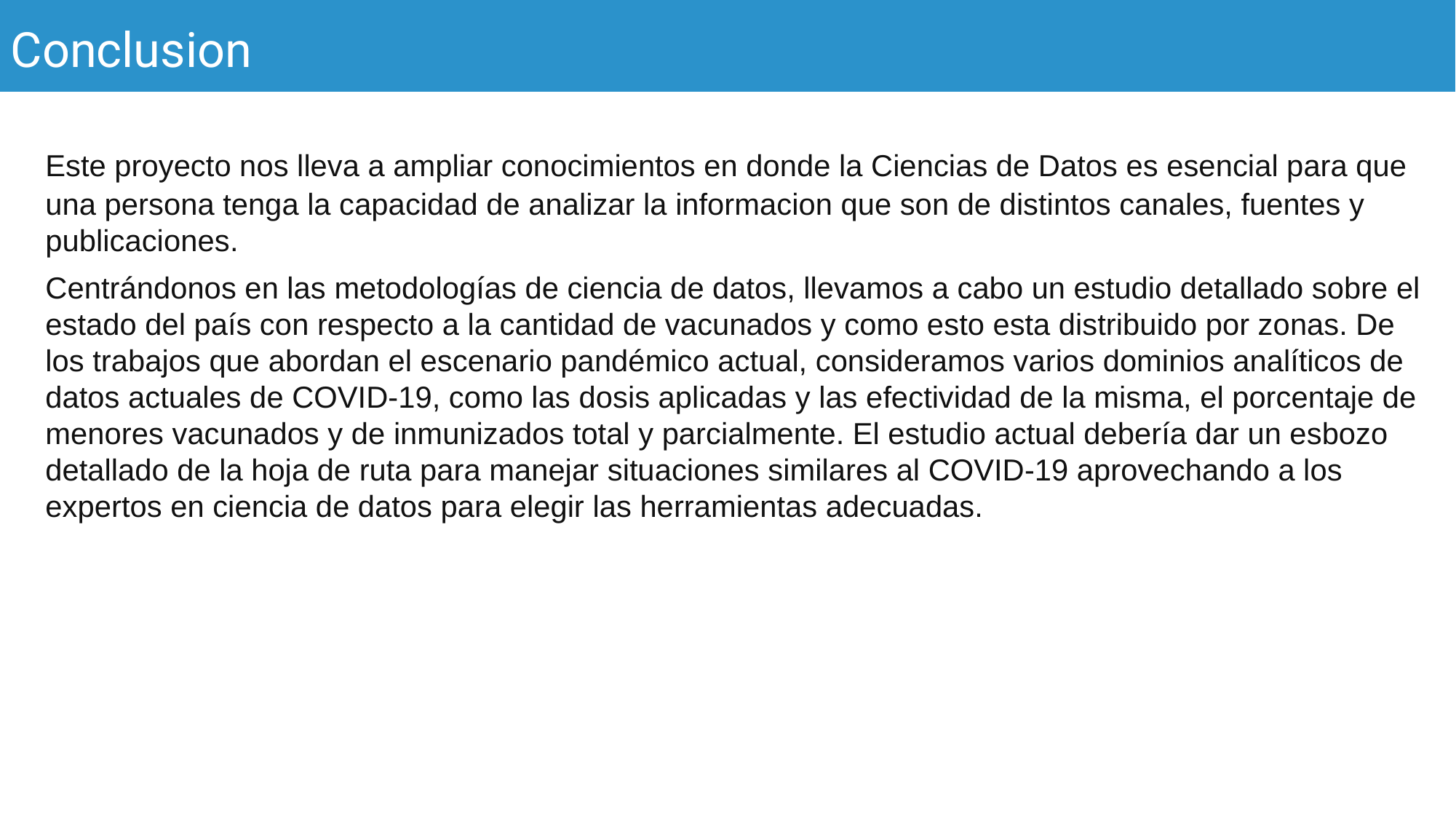

Conclusion
	Este proyecto nos lleva a ampliar conocimientos en donde la Ciencias de Datos es esencial para que una persona tenga la capacidad de analizar la informacion que son de distintos canales, fuentes y publicaciones.
	Centrándonos en las metodologías de ciencia de datos, llevamos a cabo un estudio detallado sobre el estado del país con respecto a la cantidad de vacunados y como esto esta distribuido por zonas. De los trabajos que abordan el escenario pandémico actual, consideramos varios dominios analíticos de datos actuales de COVID-19, como las dosis aplicadas y las efectividad de la misma, el porcentaje de menores vacunados y de inmunizados total y parcialmente. El estudio actual debería dar un esbozo detallado de la hoja de ruta para manejar situaciones similares al COVID-19 aprovechando a los expertos en ciencia de datos para elegir las herramientas adecuadas.